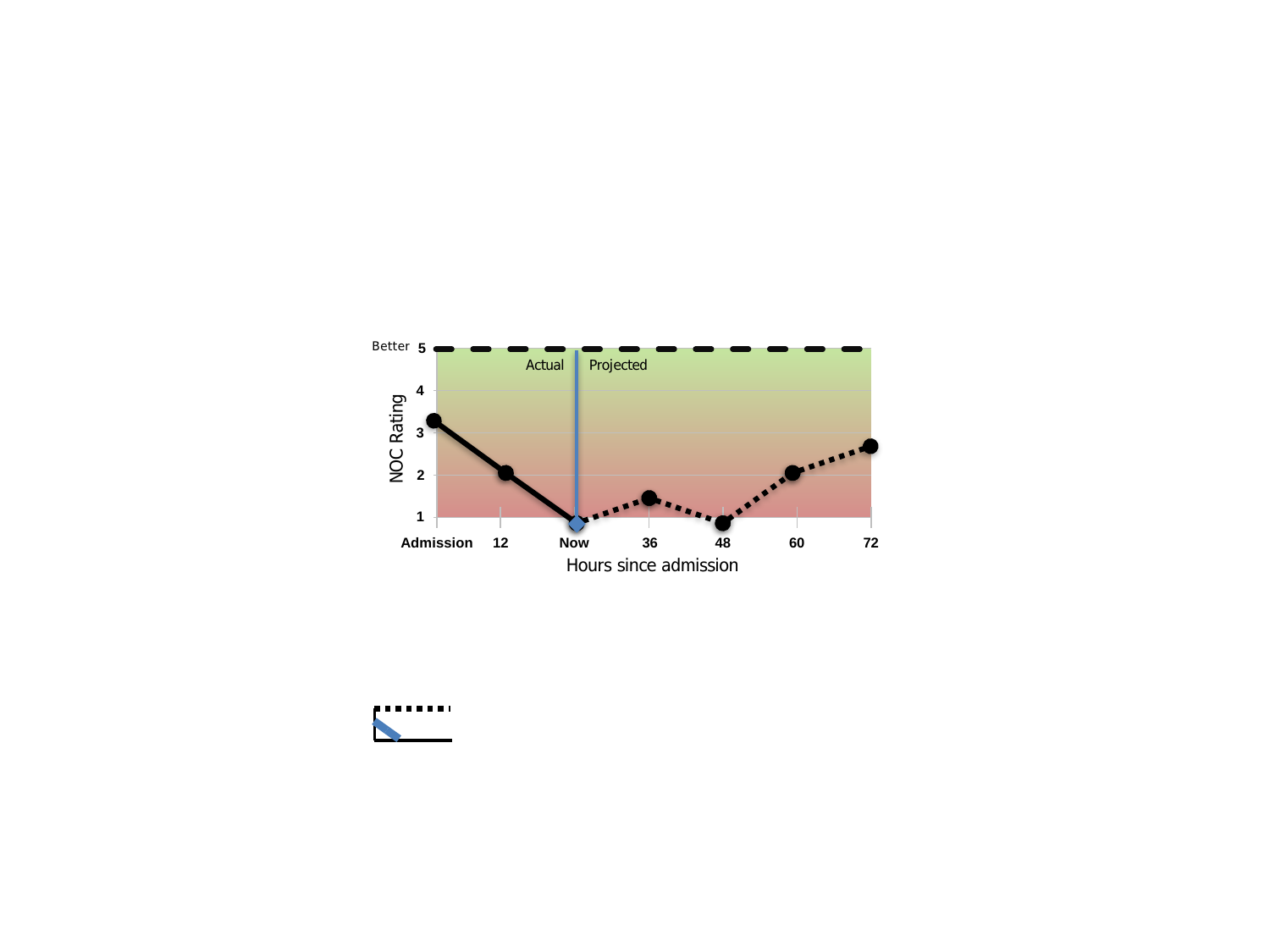

Better
Actual
Projected
NOC Rating
Hours since admission